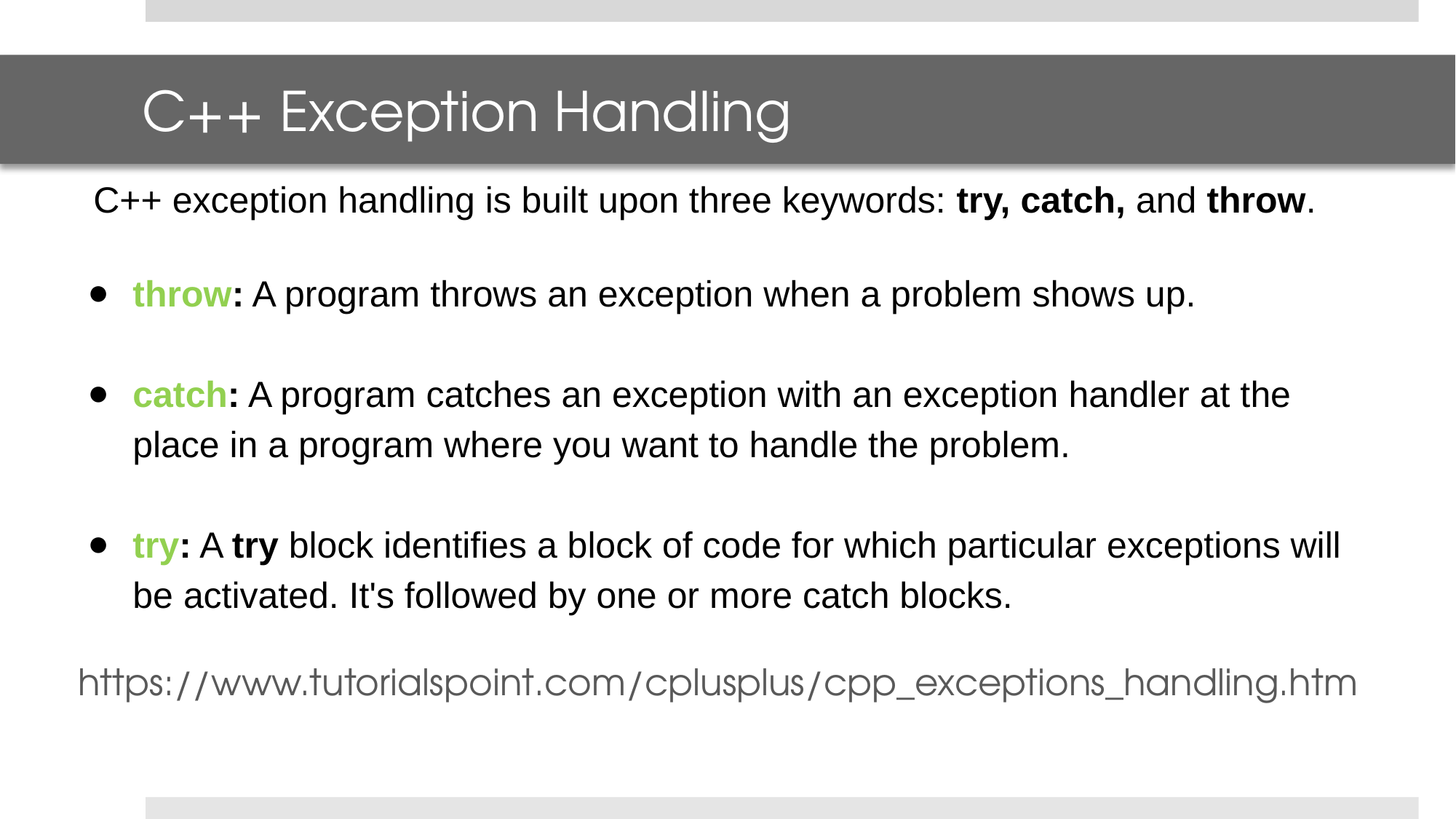

# C++ Exception Handling
C++ exception handling is built upon three keywords: try, catch, and throw.

throw: A program throws an exception when a problem shows up.

catch: A program catches an exception with an exception handler at the place in a program where you want to handle the problem.

try: A try block identifies a block of code for which particular exceptions will be activated. It's followed by one or more catch blocks.

https://www.tutorialspoint.com/cplusplus/cpp_exceptions_handling.htm